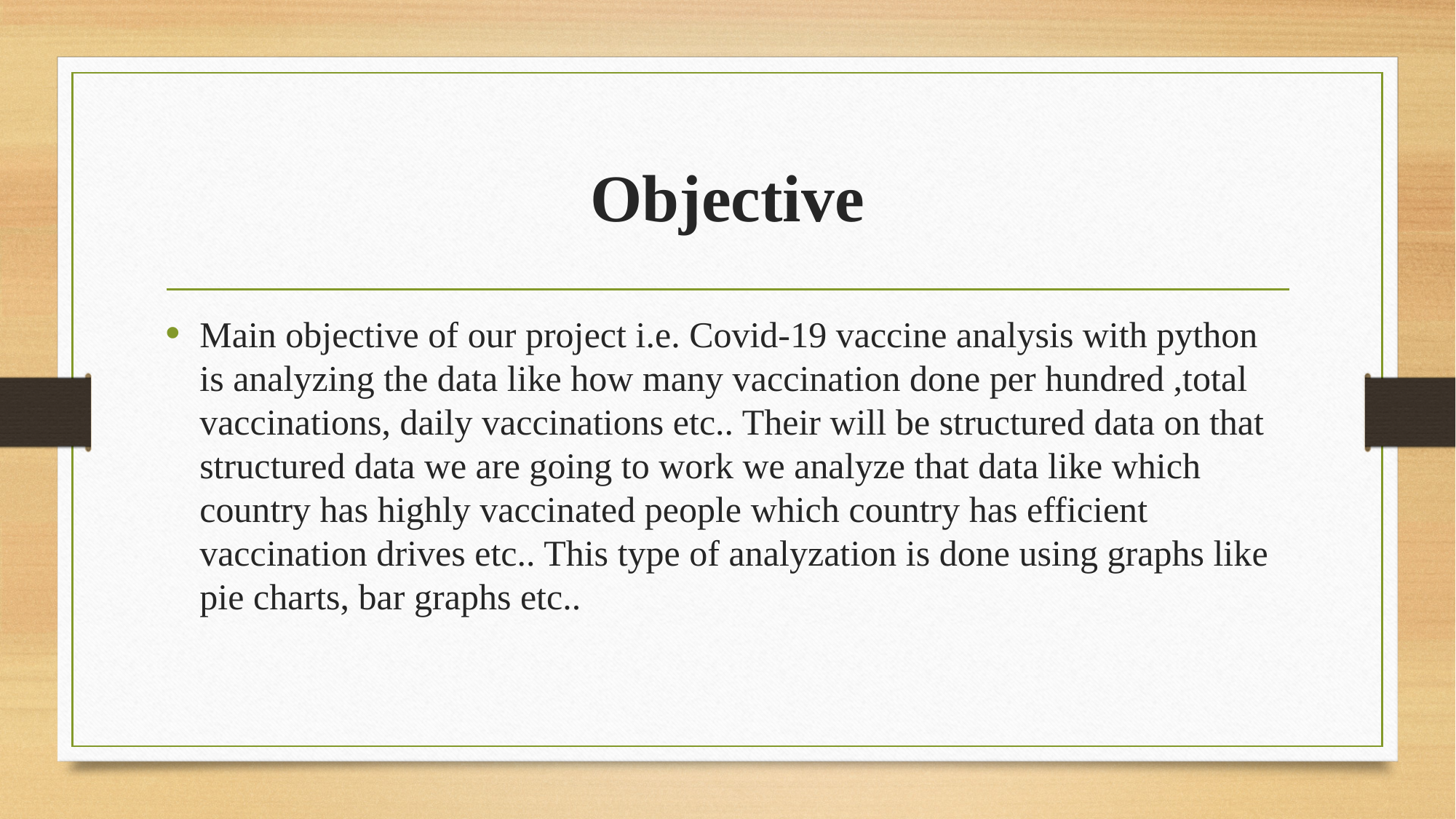

# Objective
Main objective of our project i.e. Covid-19 vaccine analysis with python is analyzing the data like how many vaccination done per hundred ,total vaccinations, daily vaccinations etc.. Their will be structured data on that structured data we are going to work we analyze that data like which country has highly vaccinated people which country has efficient vaccination drives etc.. This type of analyzation is done using graphs like pie charts, bar graphs etc..